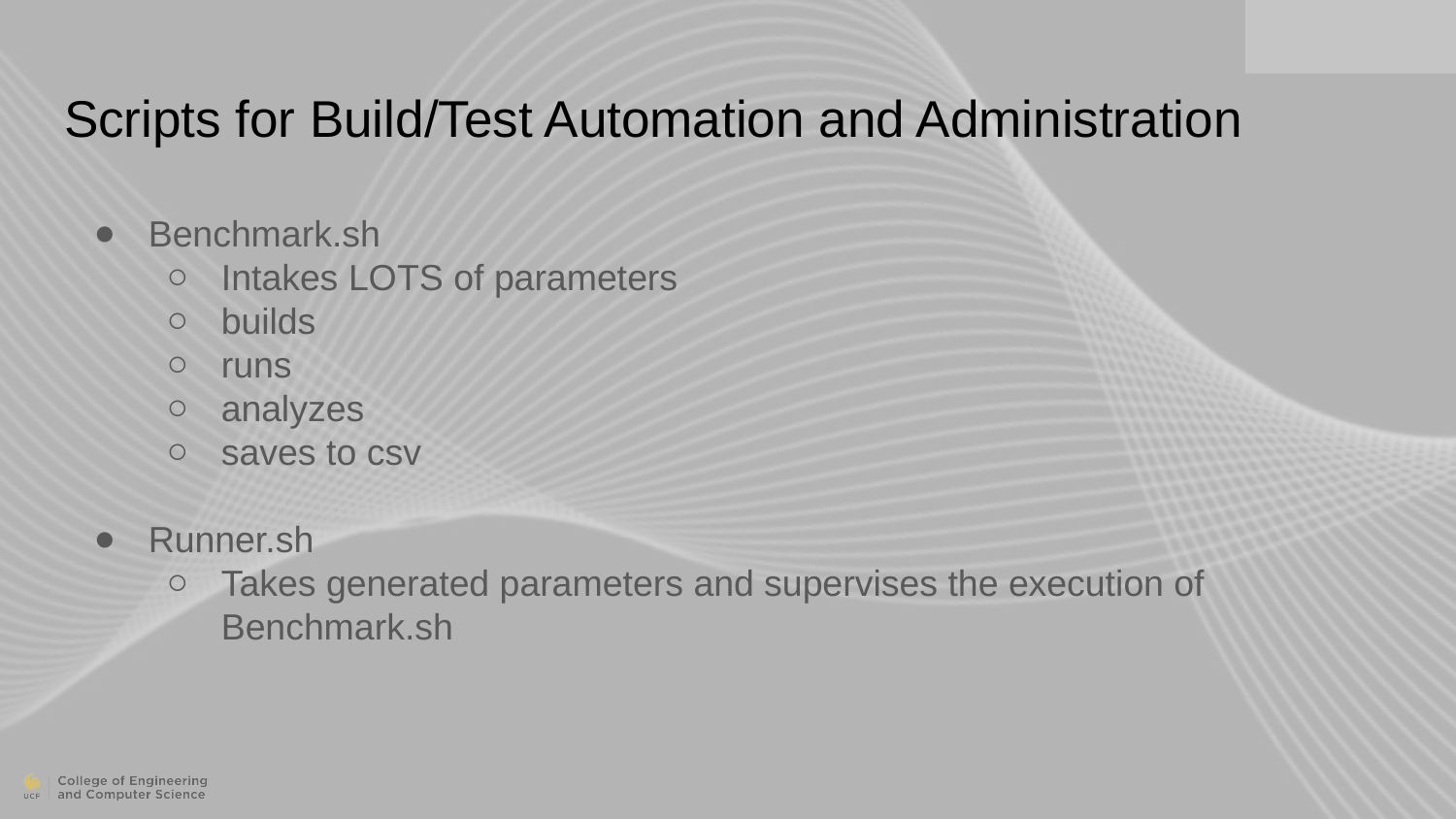

# Scripts for Build/Test Automation and Administration

Benchmark.sh
Intakes LOTS of parameters
builds
runs
analyzes
saves to csv

Runner.sh
Takes generated parameters and supervises the execution of Benchmark.sh